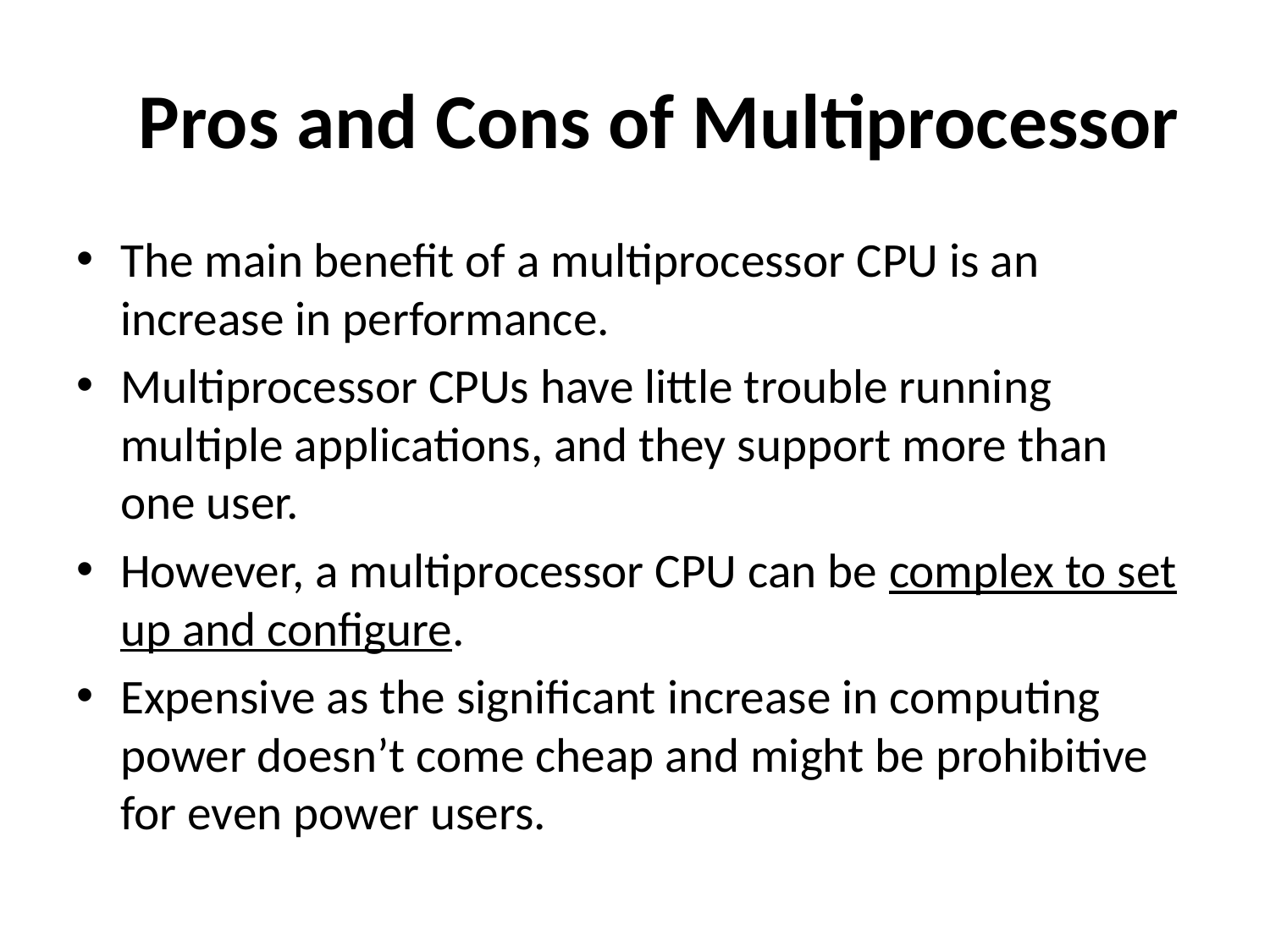

# Pros and Cons of Multiprocessor
The main benefit of a multiprocessor CPU is an increase in performance.
Multiprocessor CPUs have little trouble running multiple applications, and they support more than one user.
However, a multiprocessor CPU can be complex to set up and configure.
Expensive as the significant increase in computing power doesn’t come cheap and might be prohibitive for even power users.